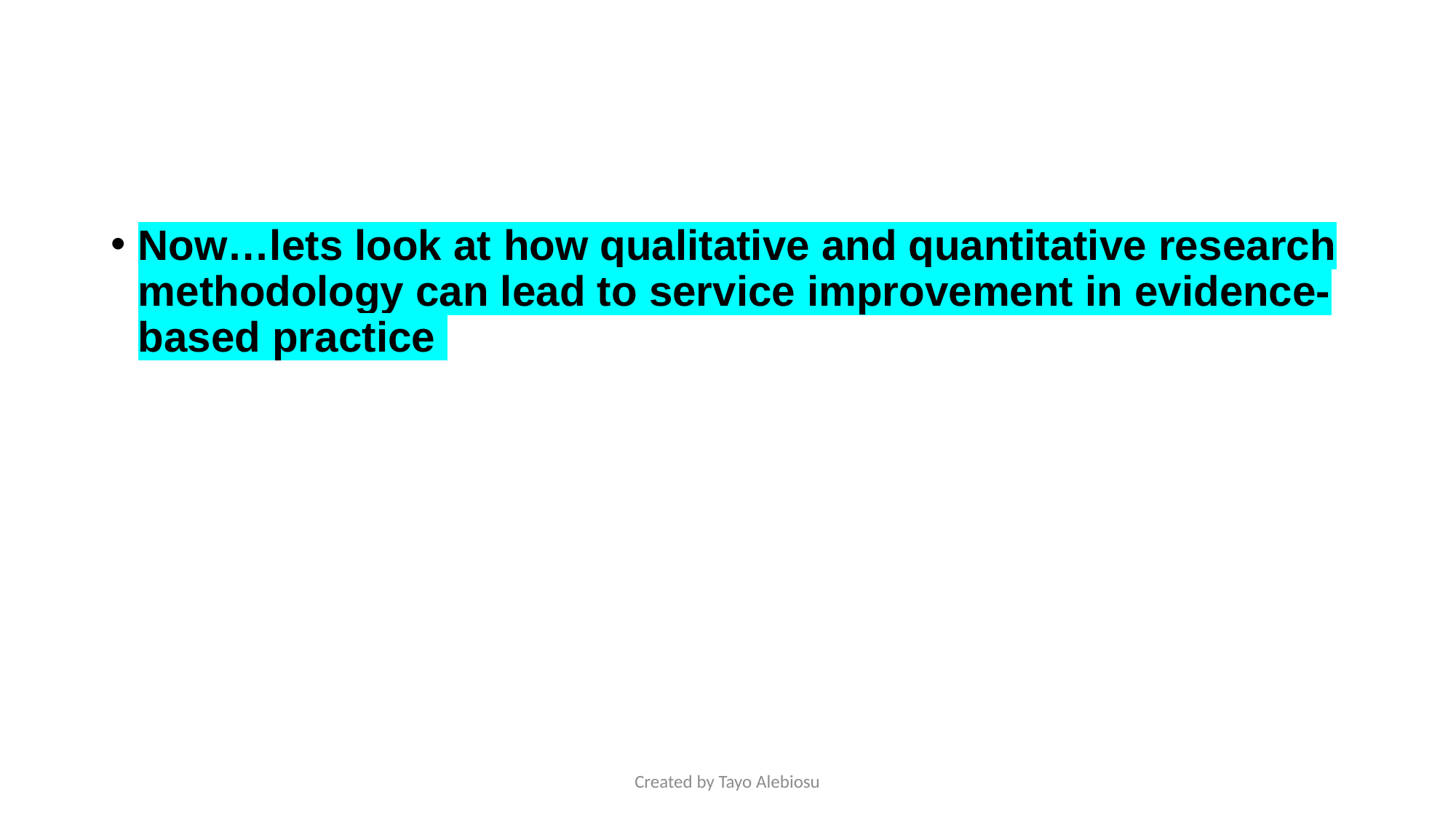

Now…lets look at how qualitative and quantitative research methodology can lead to service improvement in evidence-based practice

Created by Tayo Alebiosu